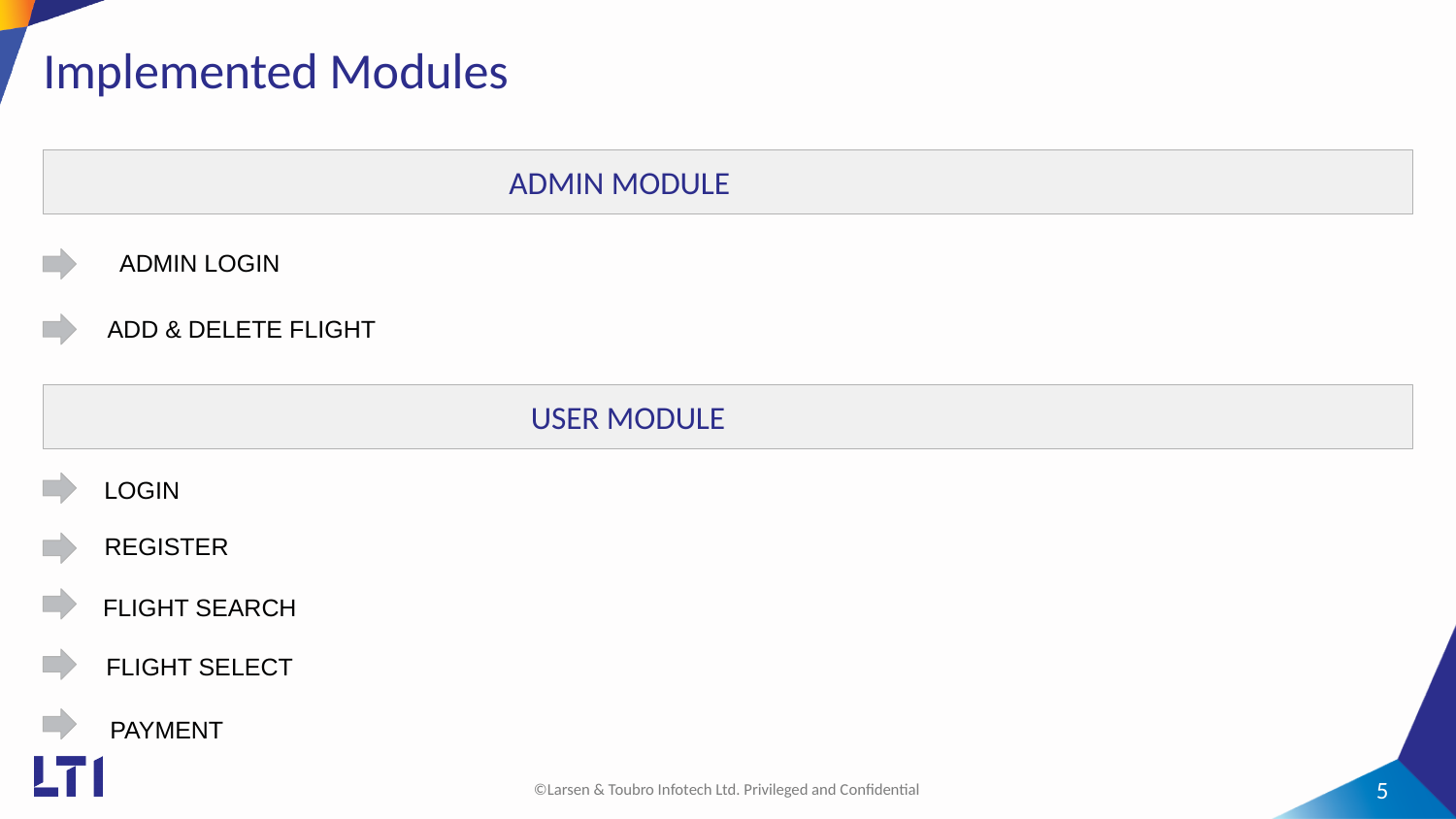

# Implemented Modules
                                                              ADMIN MODULE
ADMIN LOGIN

ADD & DELETE FLIGHT

                                                                 USER MODULE
LOGIN

REGISTER

FLIGHT SEARCH

FLIGHT SELECT

PAYMENT